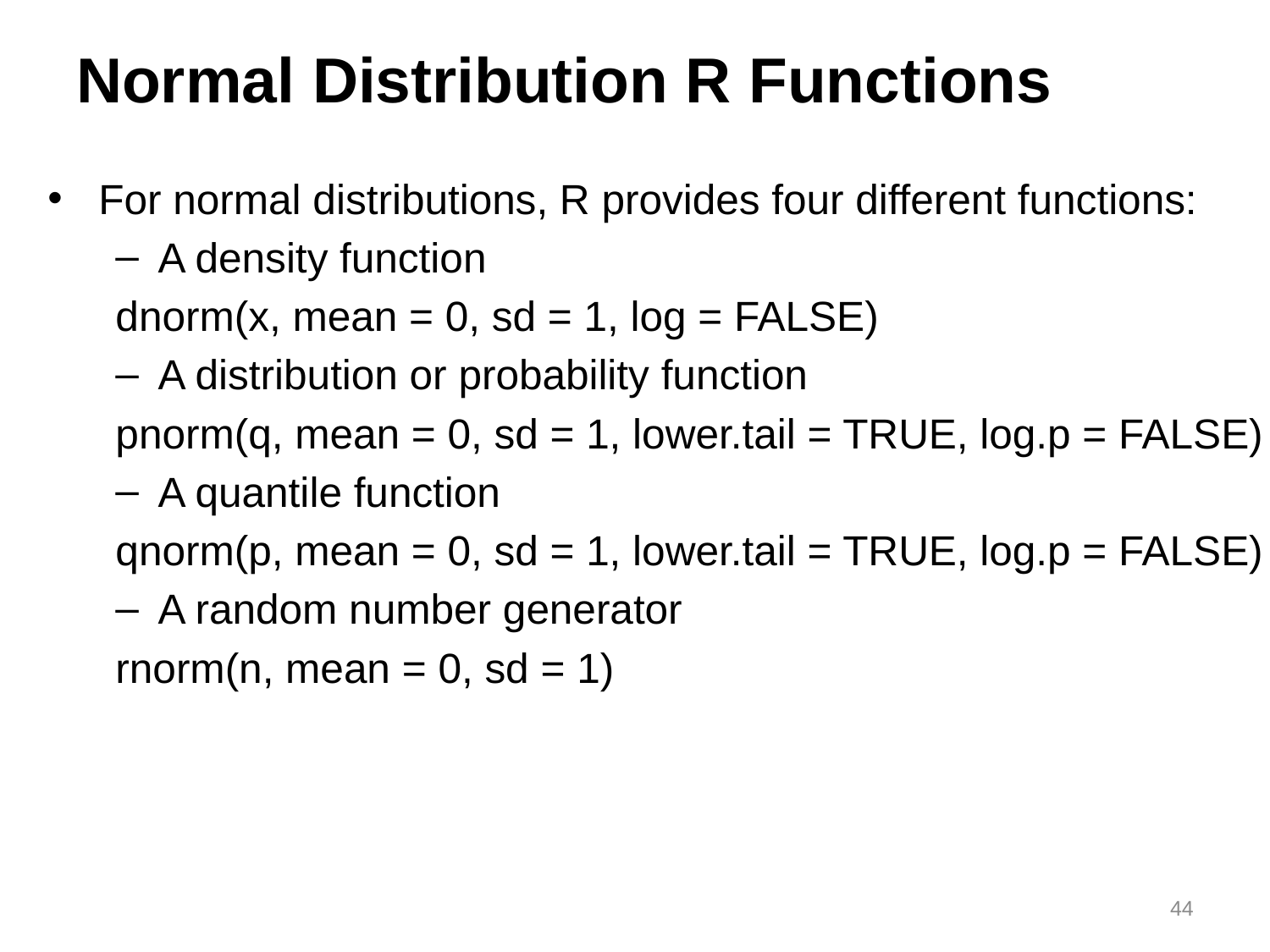

# Normal Distribution R Functions
For normal distributions, R provides four different functions:
A density function
	dnorm(x, mean = 0, sd = 1, log = FALSE)
A distribution or probability function
	pnorm(q, mean = 0, sd = 1, lower.tail = TRUE, log.p = FALSE)
A quantile function
	qnorm(p, mean = 0, sd = 1, lower.tail = TRUE, log.p = FALSE)
A random number generator
	rnorm(n, mean = 0, sd = 1)

44